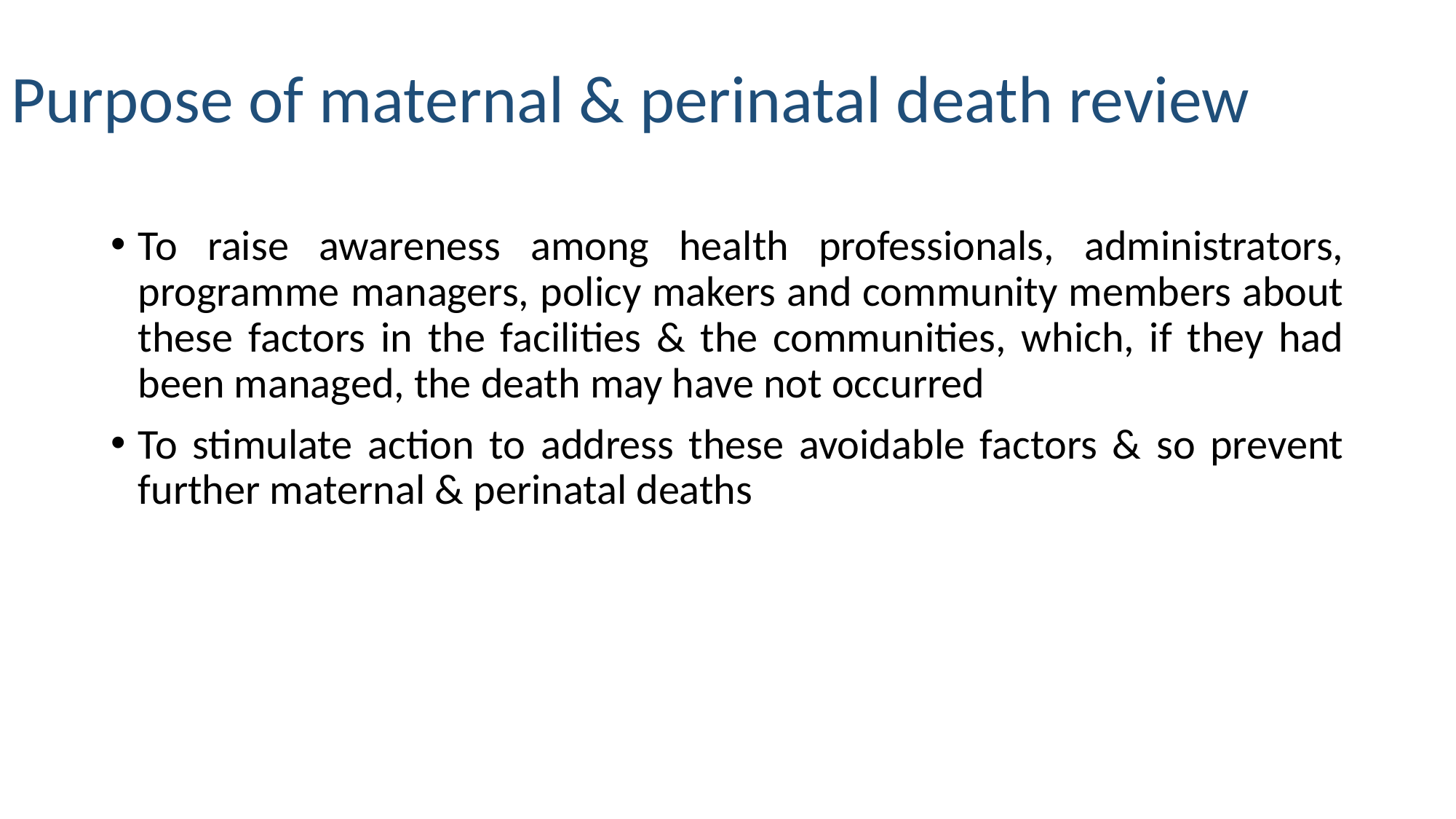

# Purpose of maternal & perinatal death review
To raise awareness among health professionals, administrators, programme managers, policy makers and community members about these factors in the facilities & the communities, which, if they had been managed, the death may have not occurred
To stimulate action to address these avoidable factors & so prevent further maternal & perinatal deaths